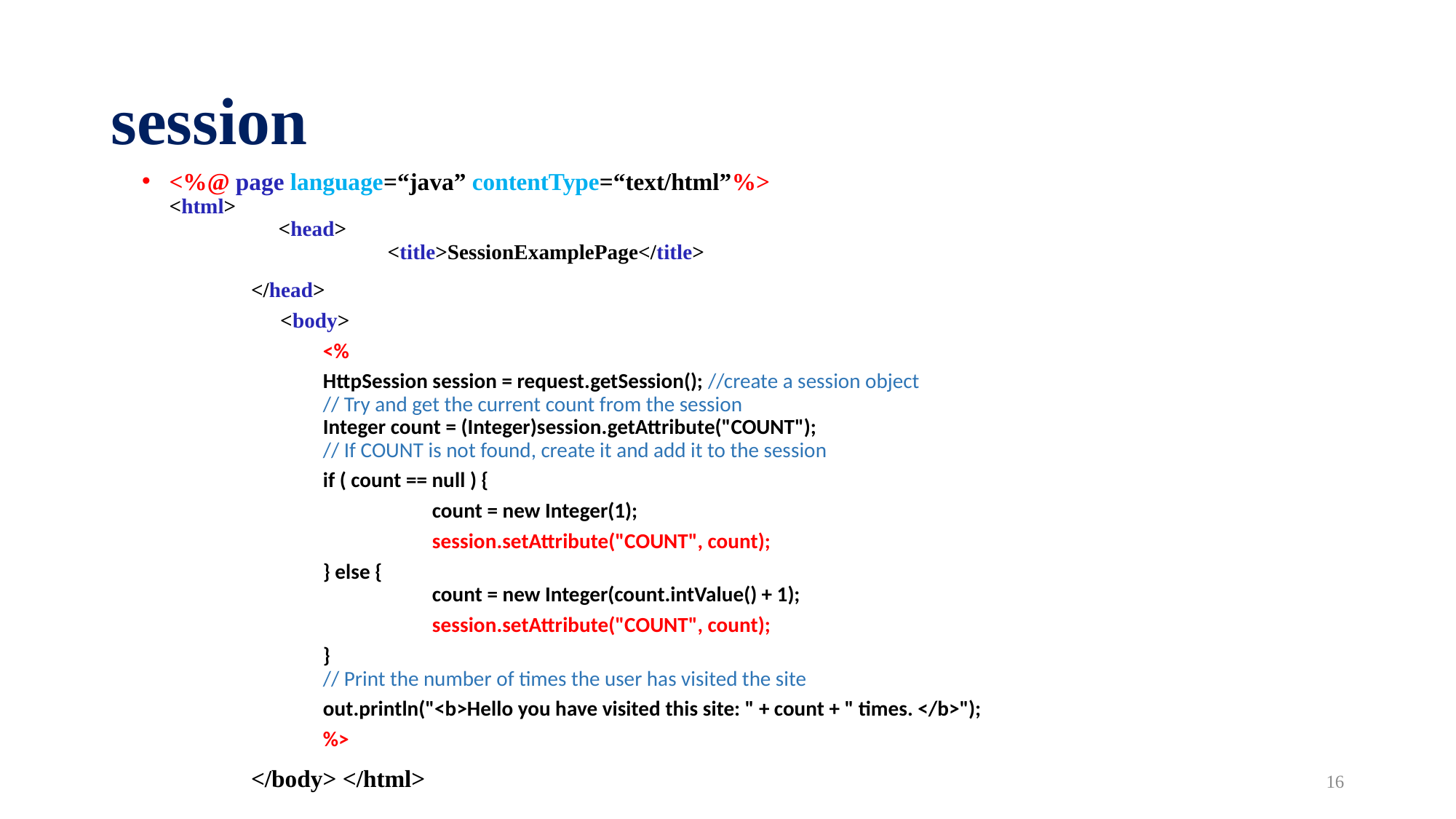

# session
<%@ page language=“java” contentType=“text/html”%>
<html>
	<head>
		<title>SessionExamplePage</title>
	</head>
	 <body>
<%
HttpSession session = request.getSession(); //create a session object
// Try and get the current count from the session
Integer count = (Integer)session.getAttribute("COUNT");
// If COUNT is not found, create it and add it to the session
if ( count == null ) {
	count = new Integer(1);
	session.setAttribute("COUNT", count);
} else {
	count = new Integer(count.intValue() + 1);
	session.setAttribute("COUNT", count);
}
// Print the number of times the user has visited the site
out.println("<b>Hello you have visited this site: " + count + " times. </b>");
%>
	</body> </html>
16